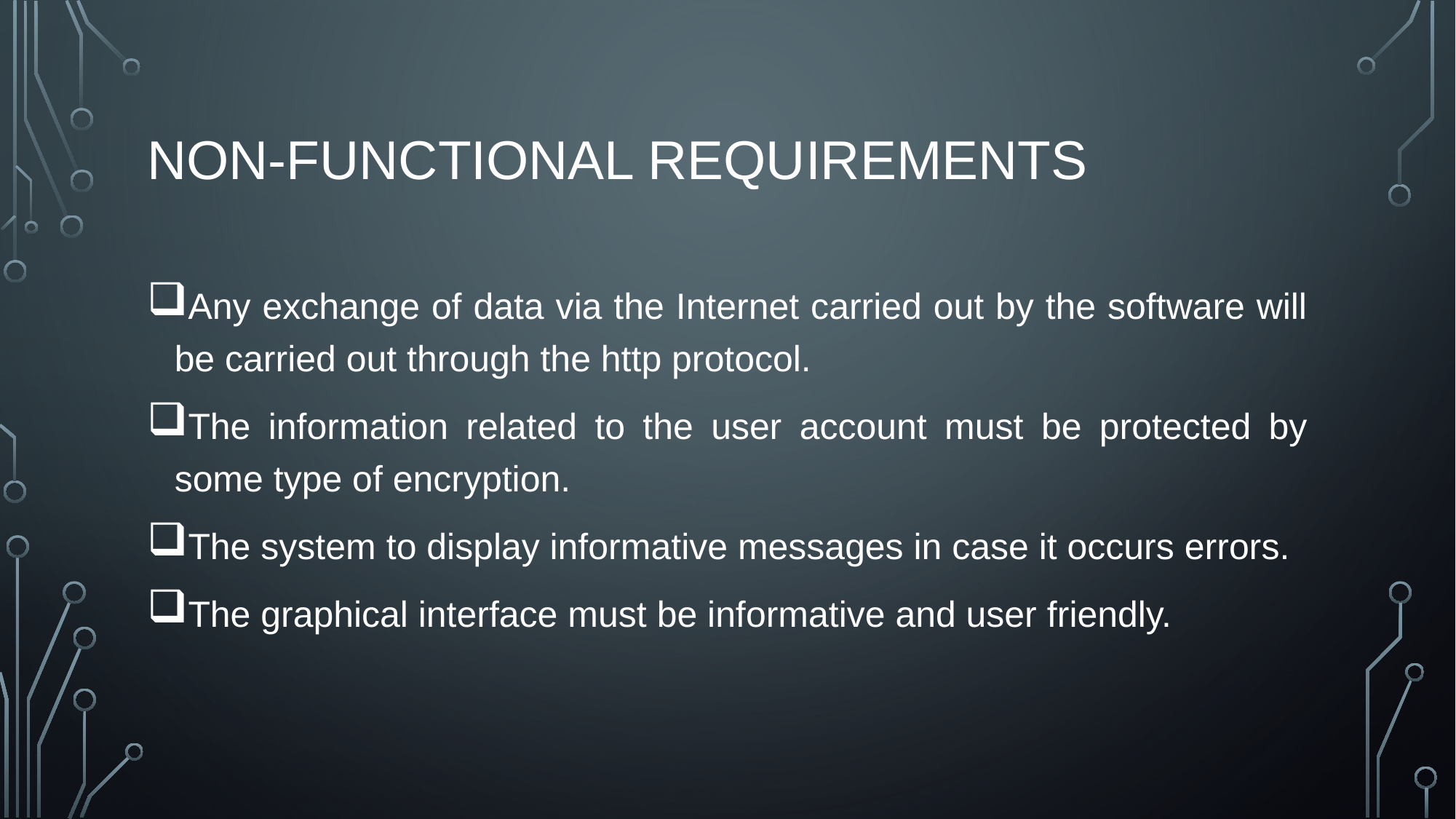

# Non-functional requirements
Any exchange of data via the Internet carried out by the software will be carried out through the http protocol.
The information related to the user account must be protected by some type of encryption.
The system to display informative messages in case it occurs errors.
The graphical interface must be informative and user friendly.